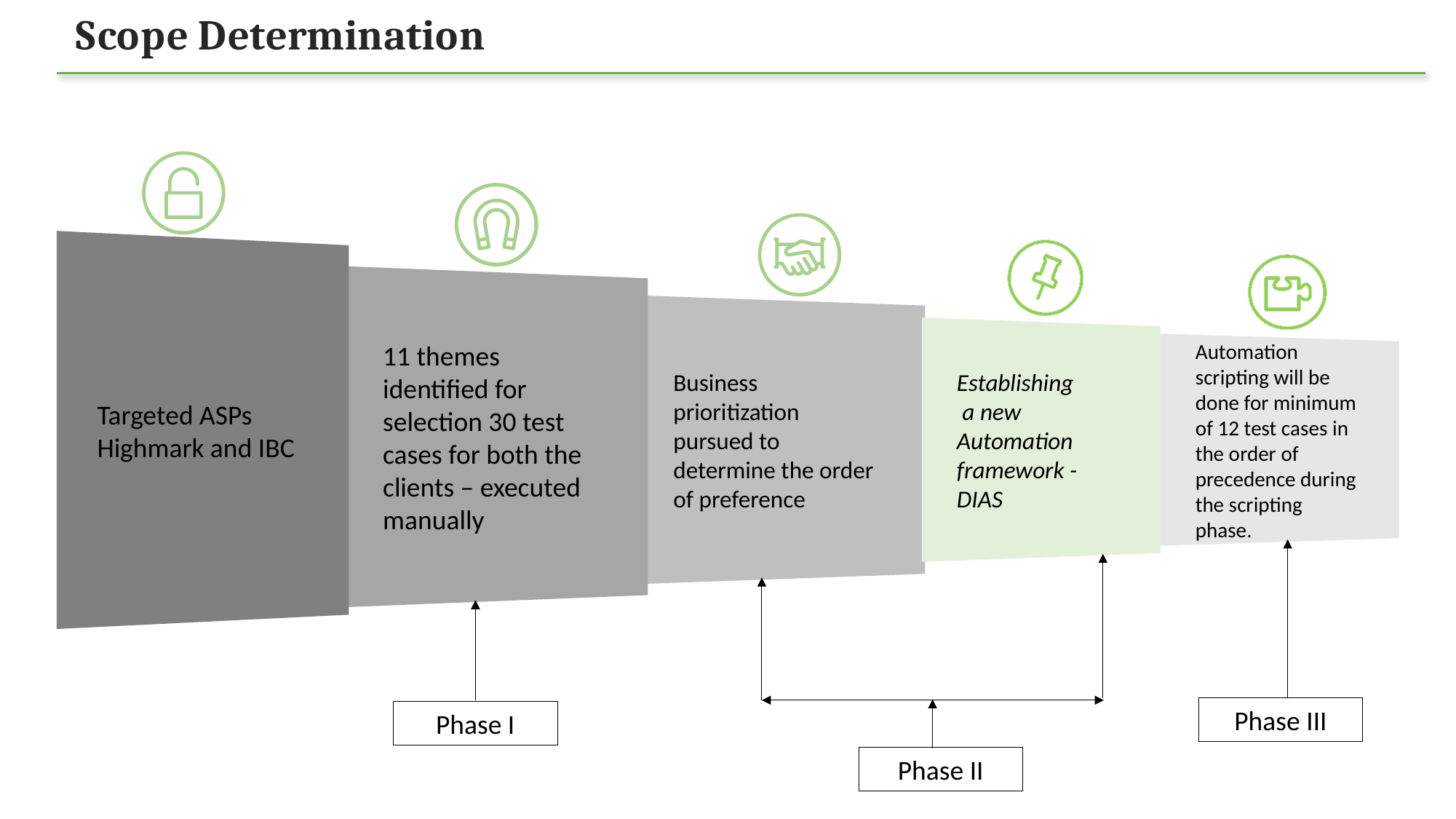

# Scope Determination

Targeted ASPs
Highmark and IBC
11 themes identified for selection 30 test cases for both the clients – executed manually
Business prioritization pursued to determine the order of preference
Automation scripting will be done for minimum of 12 test cases in the order of precedence during the scripting phase.

Establishing
 a new  Automation framework - DIAS
Phase III
Phase I
Phase II